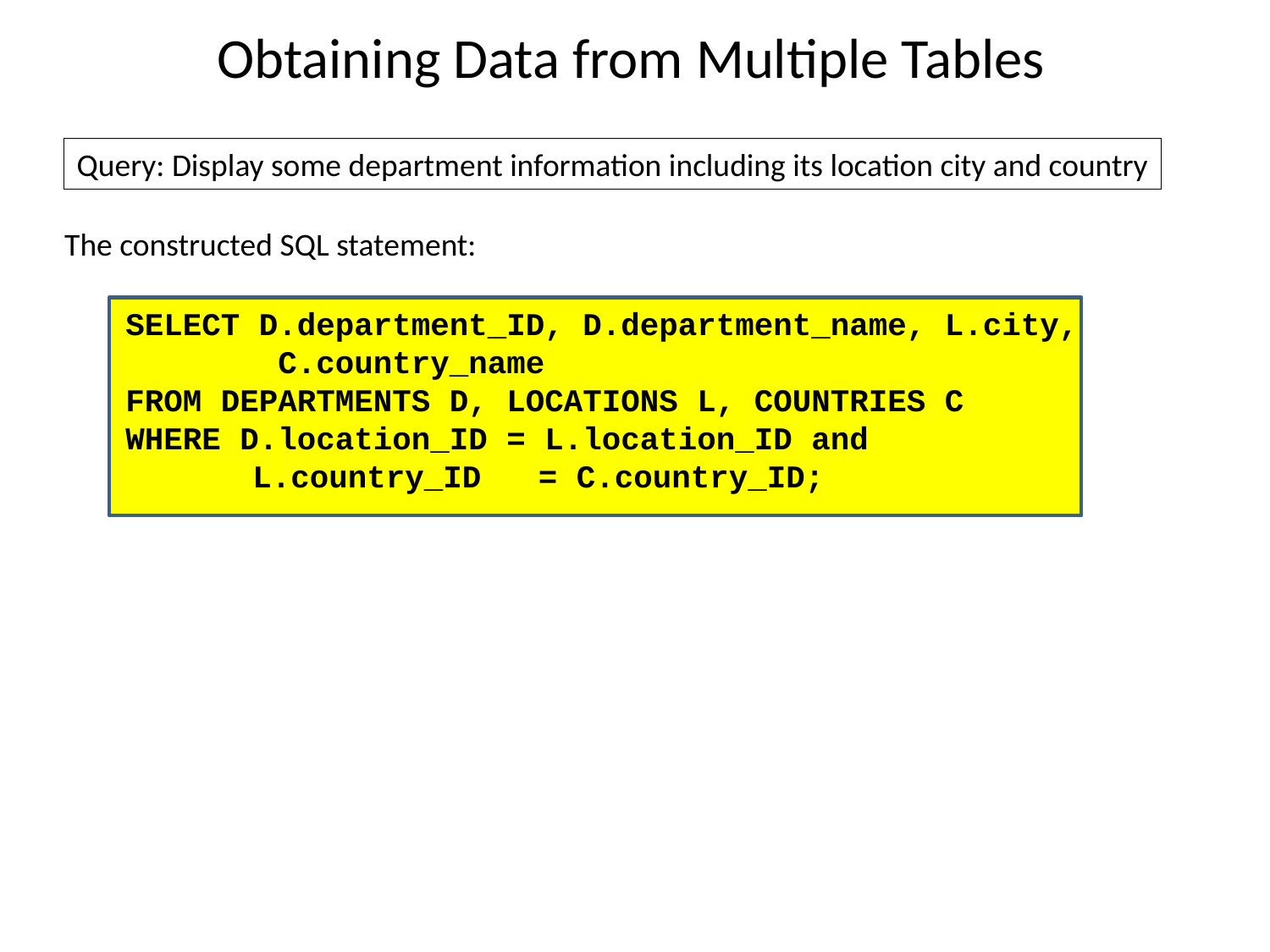

Obtaining Data from Multiple Tables
Query: Display some department information including its location city and country
The constructed SQL statement:

SELECT D.department_ID, D.department_name, L.city,
        C.country_name
FROM DEPARTMENTS D, LOCATIONS L, COUNTRIES C
WHERE D.location_ID = L.location_ID and
L.country_ID   = C.country_ID;